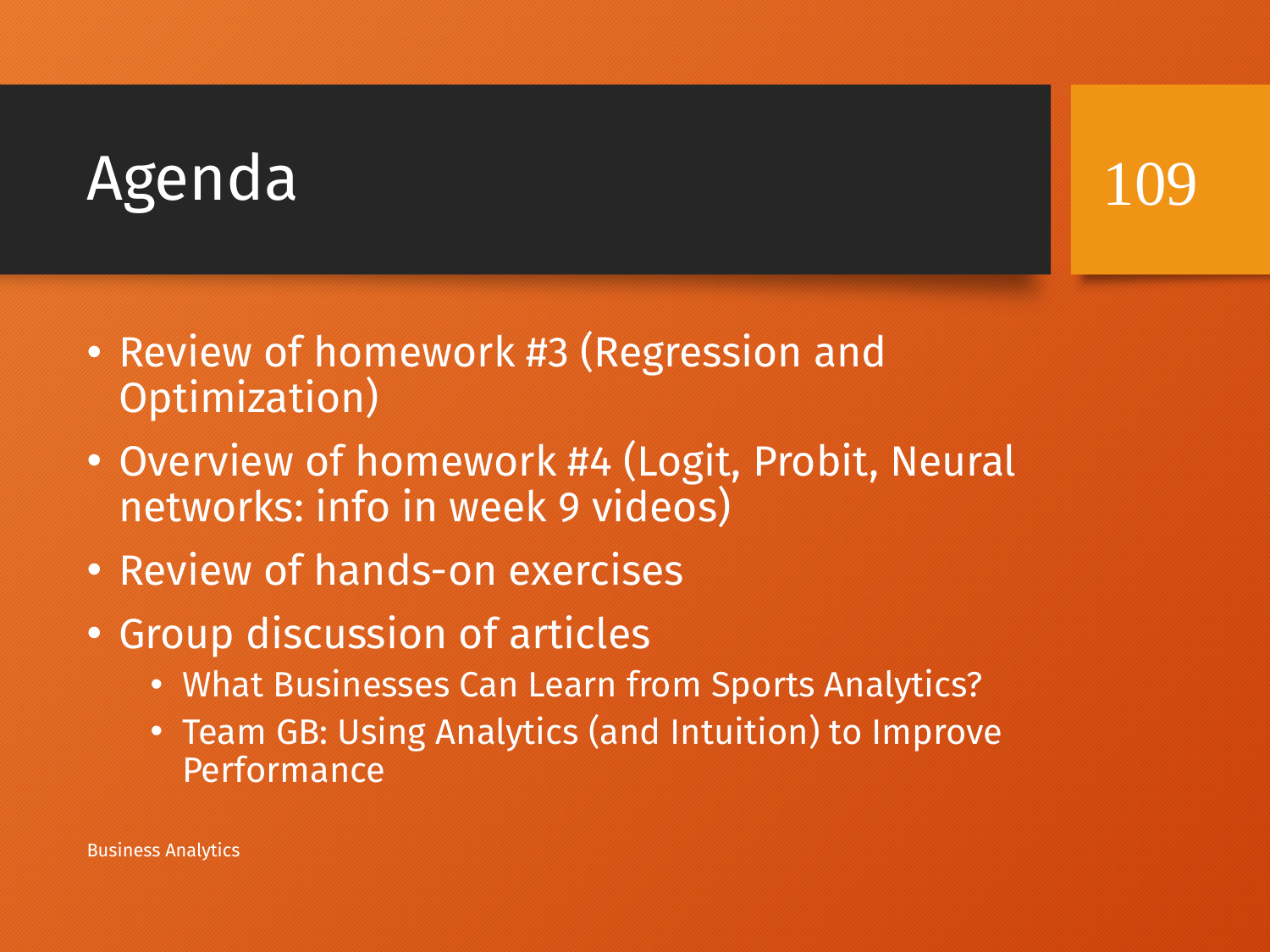

# Agenda
109
Review of homework #3 (Regression and Optimization)
Overview of homework #4 (Logit, Probit, Neural networks: info in week 9 videos)
Review of hands-on exercises
Group discussion of articles
What Businesses Can Learn from Sports Analytics?
Team GB: Using Analytics (and Intuition) to Improve Performance

Business Analytics